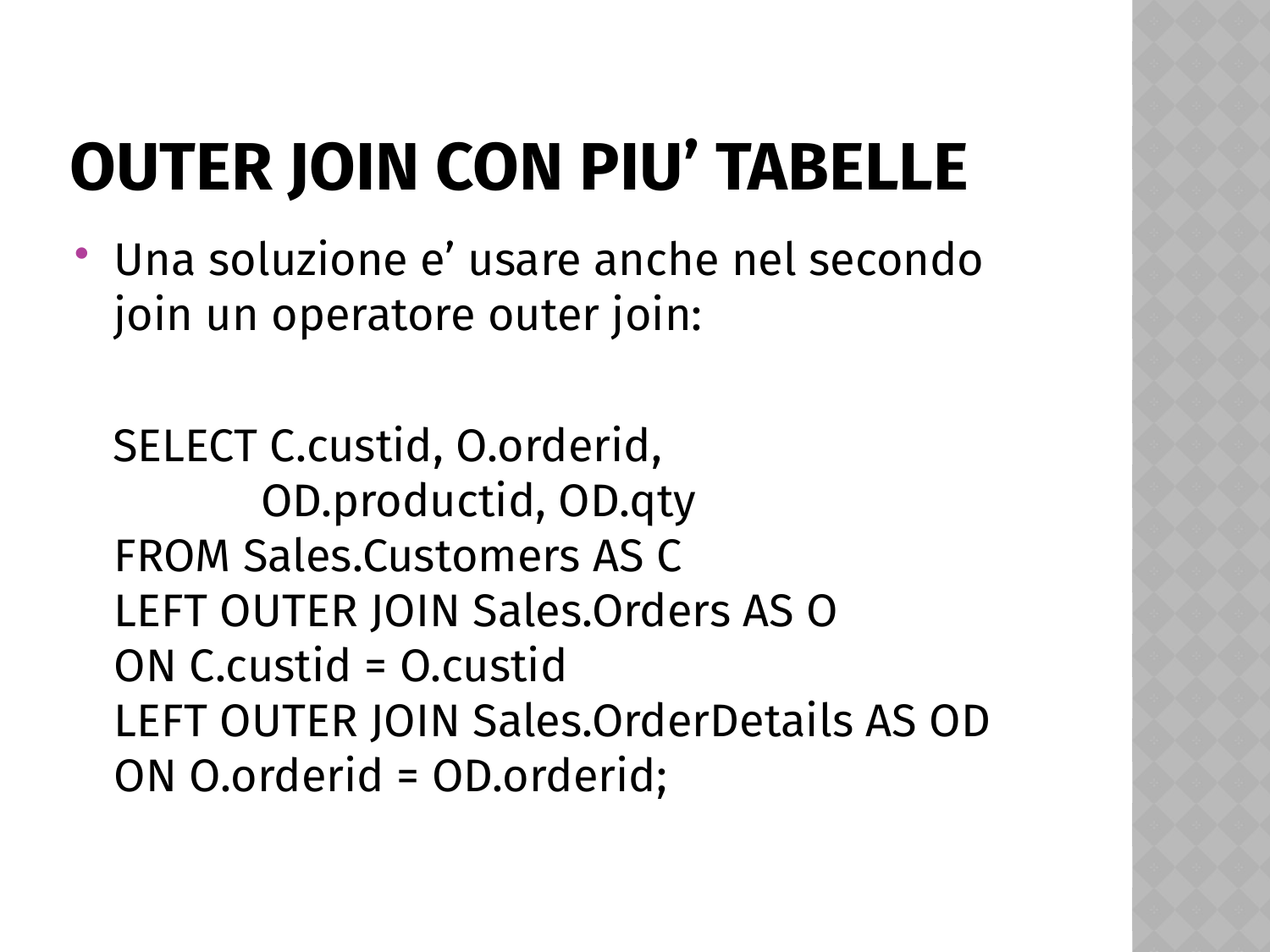

# Outer join con piu’ tabelle
Una soluzione e’ usare anche nel secondo join un operatore outer join:

   SELECT C.custid, O.orderid,
            OD.productid, OD.qty
FROM Sales.Customers AS C
LEFT OUTER JOIN Sales.Orders AS O
ON C.custid = O.custid
LEFT OUTER JOIN Sales.OrderDetails AS OD ON O.orderid = OD.orderid;